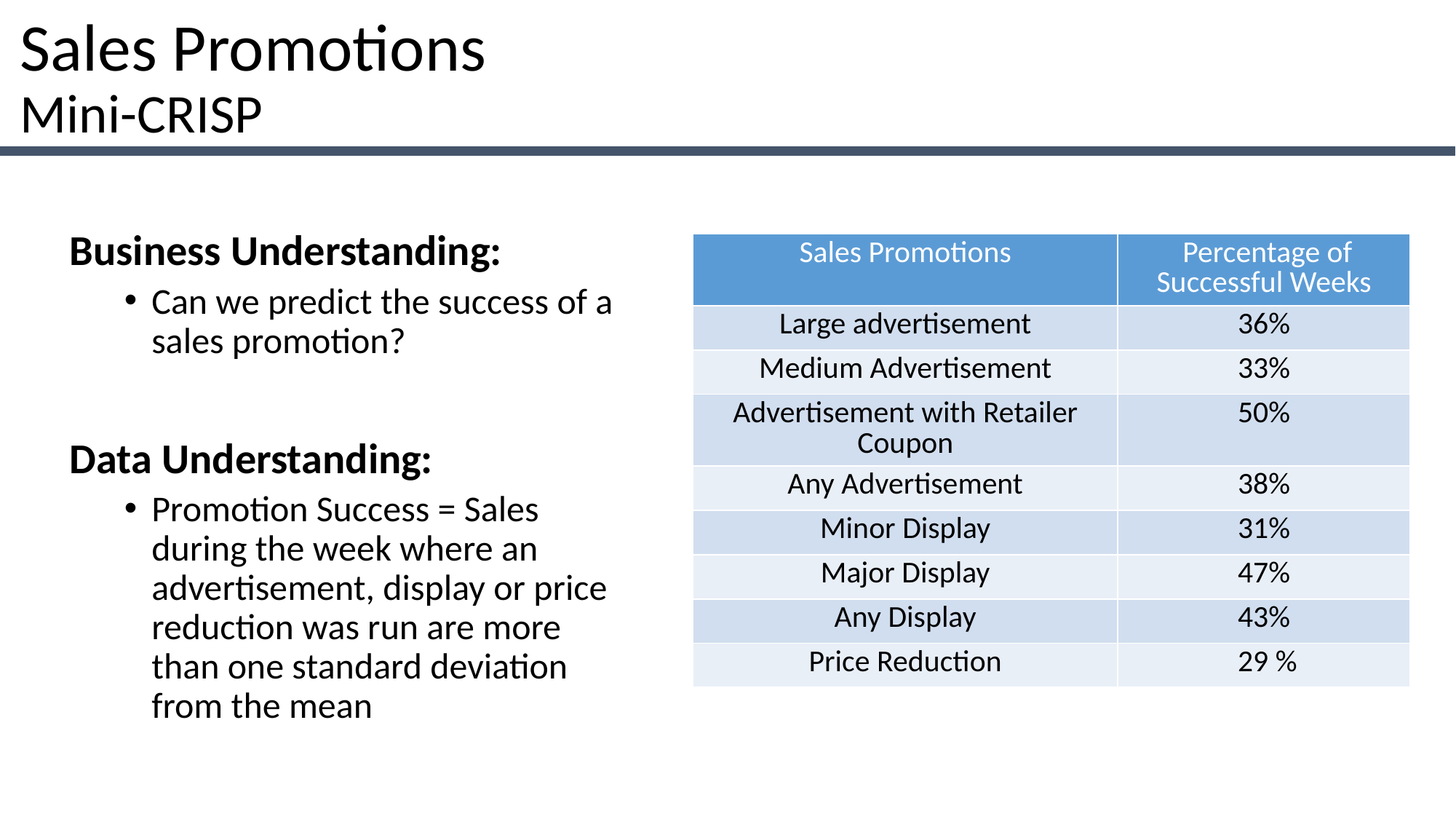

# Sales Promotions Mini-CRISP
Business Understanding:
Can we predict the success of a sales promotion?

Data Understanding:
Promotion Success = Sales during the week where an advertisement, display or price reduction was run are more than one standard deviation from the mean
| Sales Promotions | Percentage of Successful Weeks |
| --- | --- |
| Large advertisement | 36% |
| Medium Advertisement | 33% |
| Advertisement with Retailer Coupon | 50% |
| Any Advertisement | 38% |
| Minor Display | 31% |
| Major Display | 47% |
| Any Display | 43% |
| Price Reduction | 29 % |